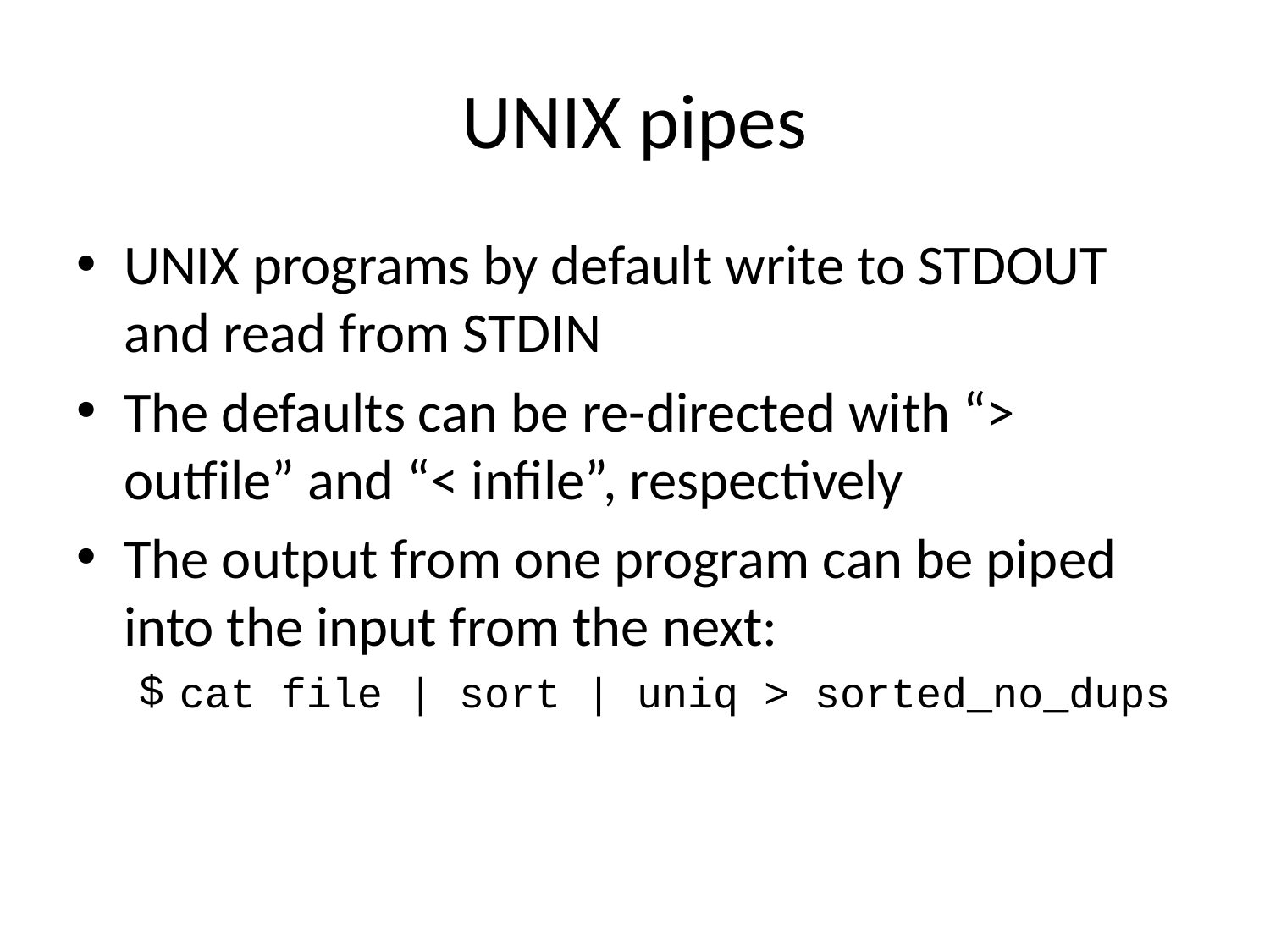

# UNIX pipes
UNIX programs by default write to STDOUT and read from STDIN
The defaults can be re-directed with “> outfile” and “< infile”, respectively
The output from one program can be piped into the input from the next:
cat file | sort | uniq > sorted_no_dups